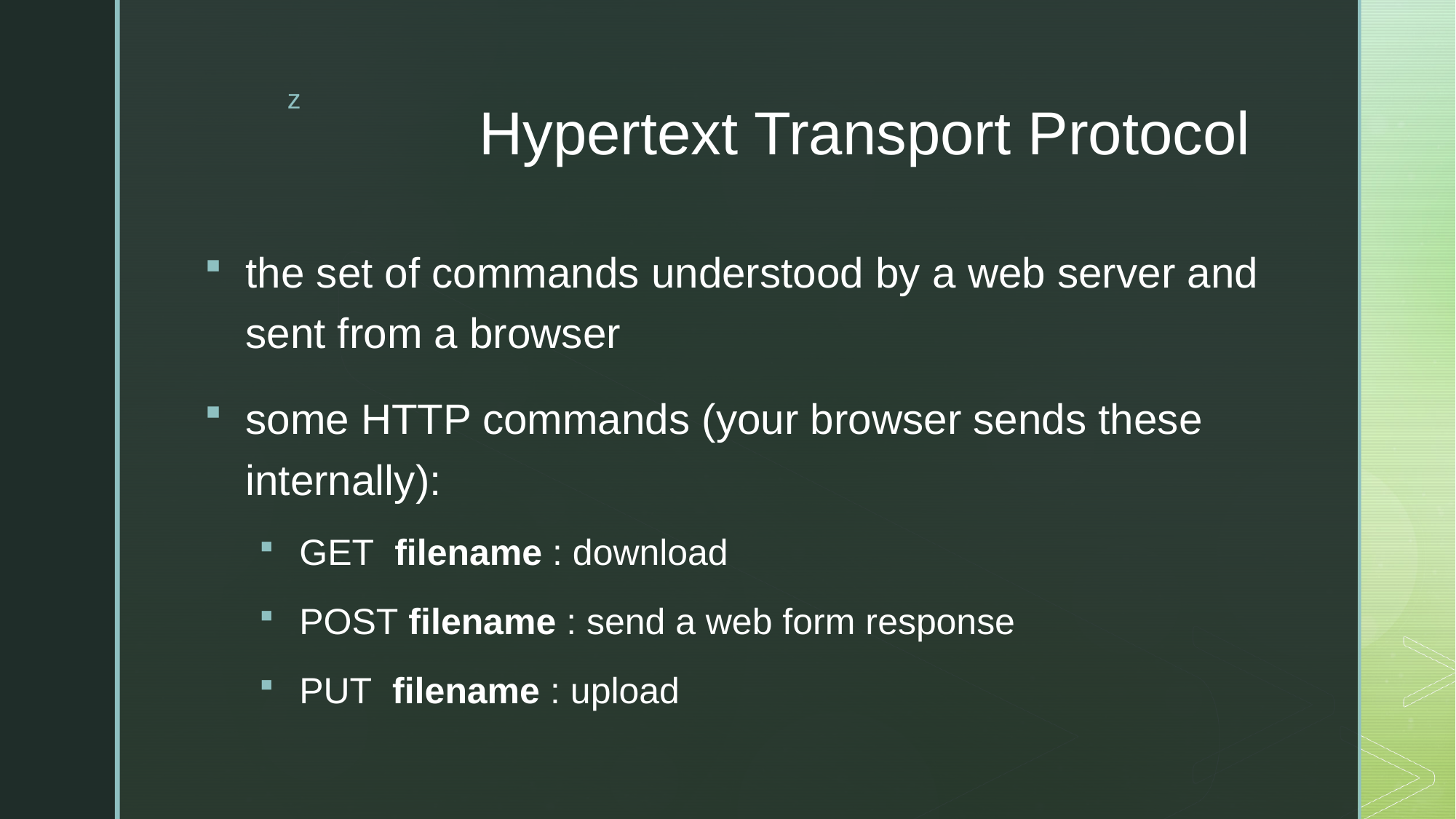

# Hypertext Transport Protocol
the set of commands understood by a web server and sent from a browser
some HTTP commands (your browser sends these internally):
GET  filename : download
POST filename : send a web form response
PUT  filename : upload